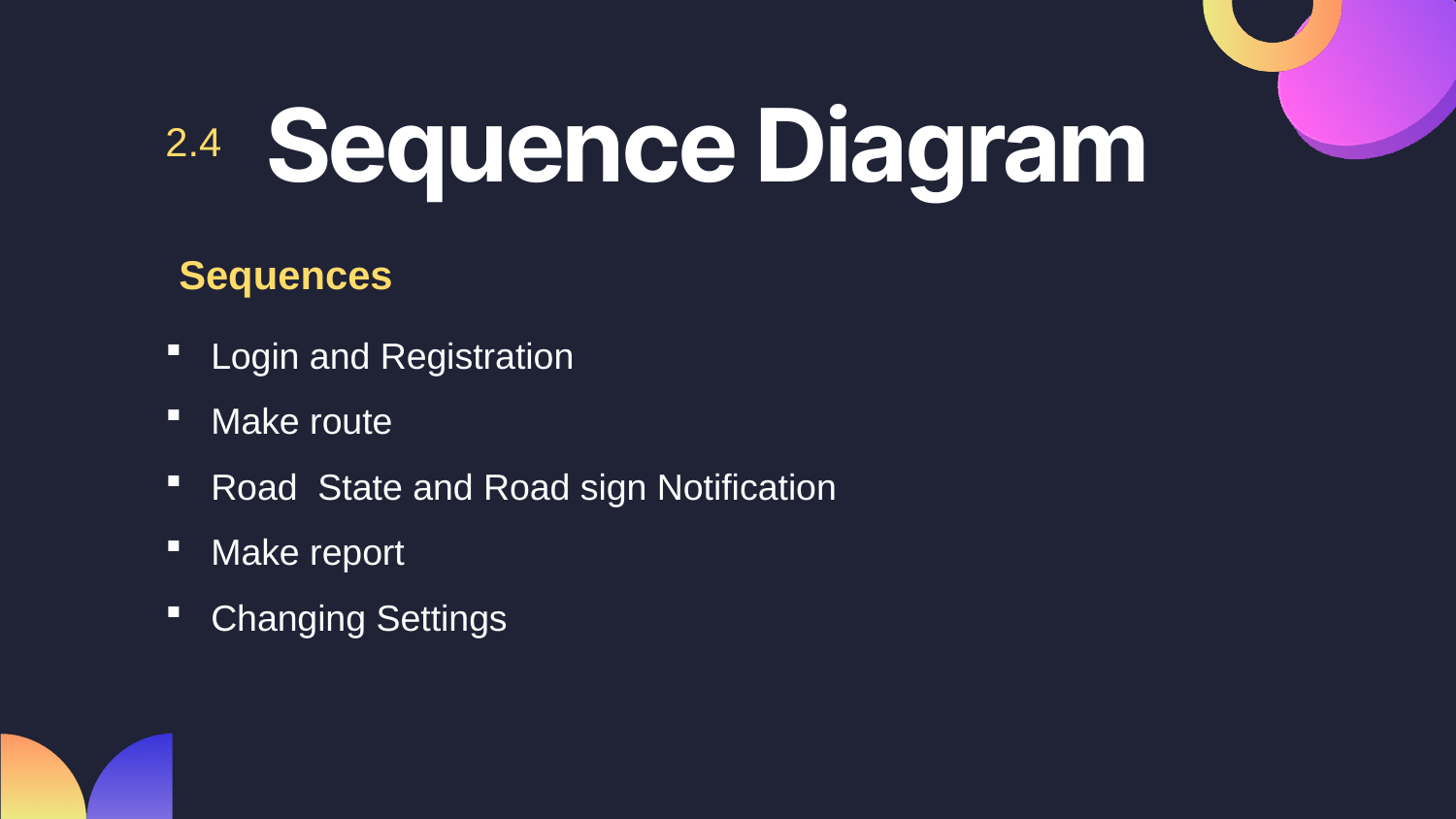

# Sequence Diagram
2.4
Sequences
Login and Registration
Make route
Road  State and Road sign Notification
Make report
Changing Settings